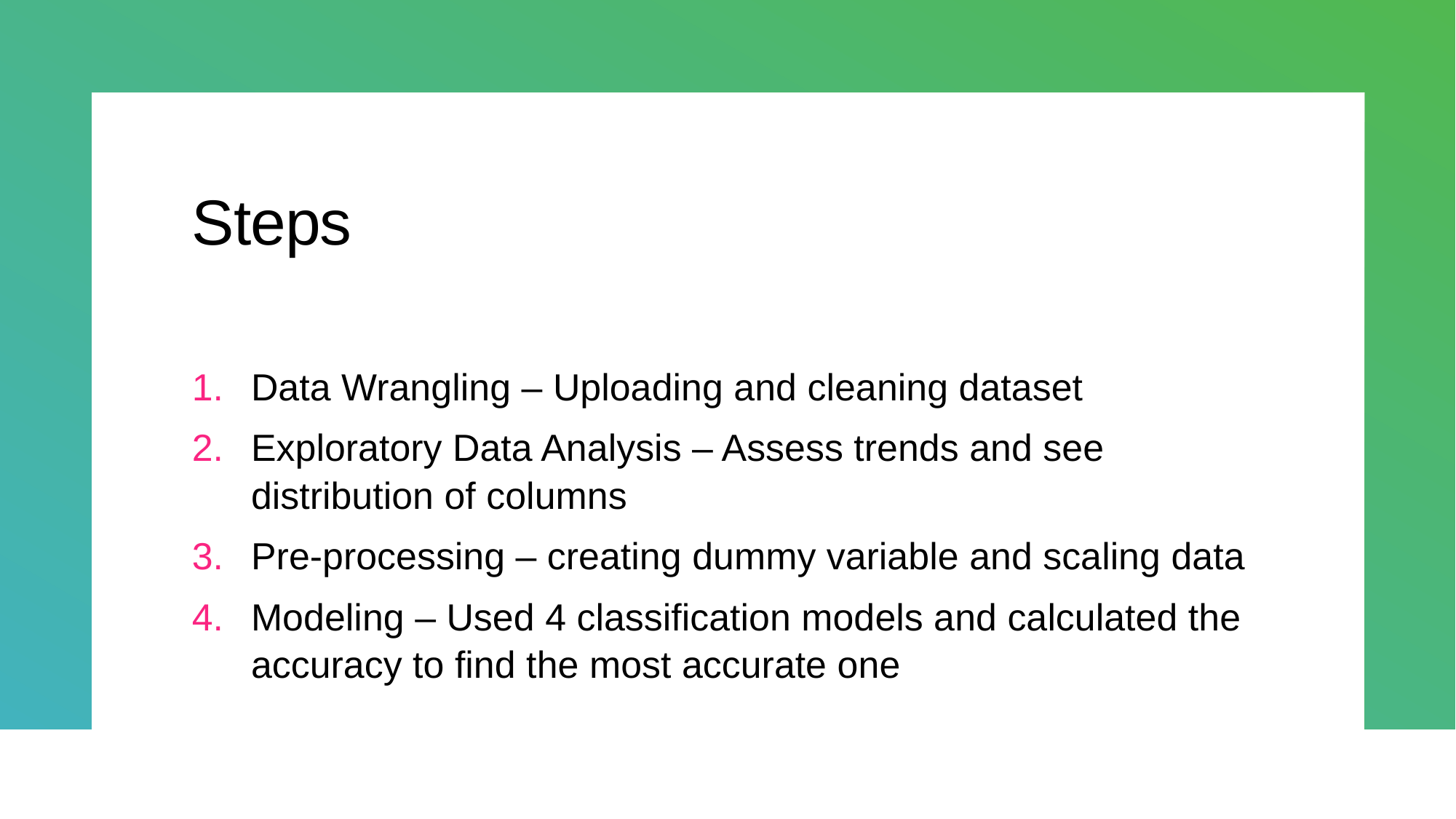

# Steps
Data Wrangling – Uploading and cleaning dataset
Exploratory Data Analysis – Assess trends and see distribution of columns
Pre-processing – creating dummy variable and scaling data
Modeling – Used 4 classification models and calculated the accuracy to find the most accurate one